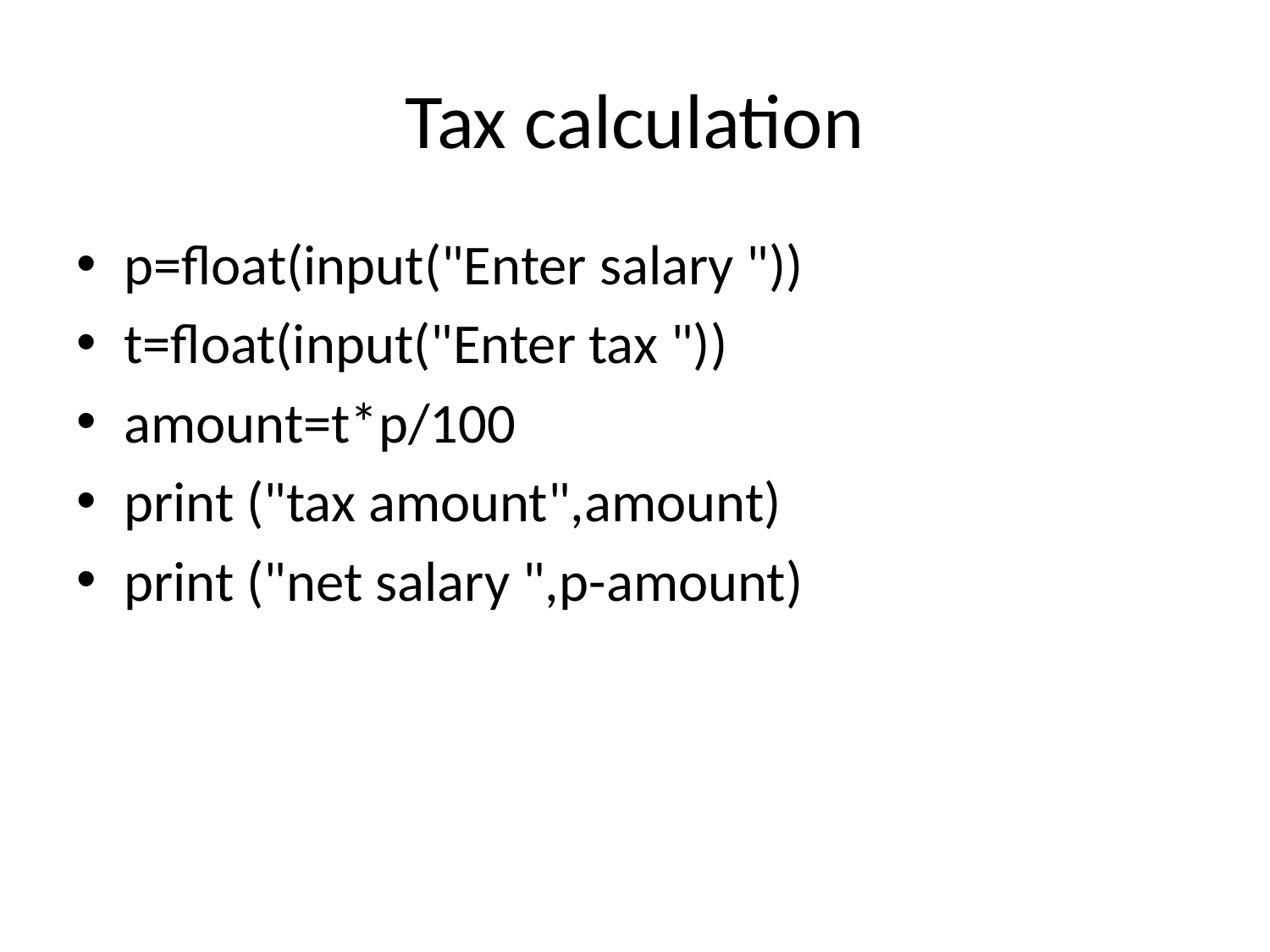

# Tax calculation
p=float(input("Enter salary "))
t=float(input("Enter tax "))
amount=t*p/100
print ("tax amount",amount)
print ("net salary ",p-amount)